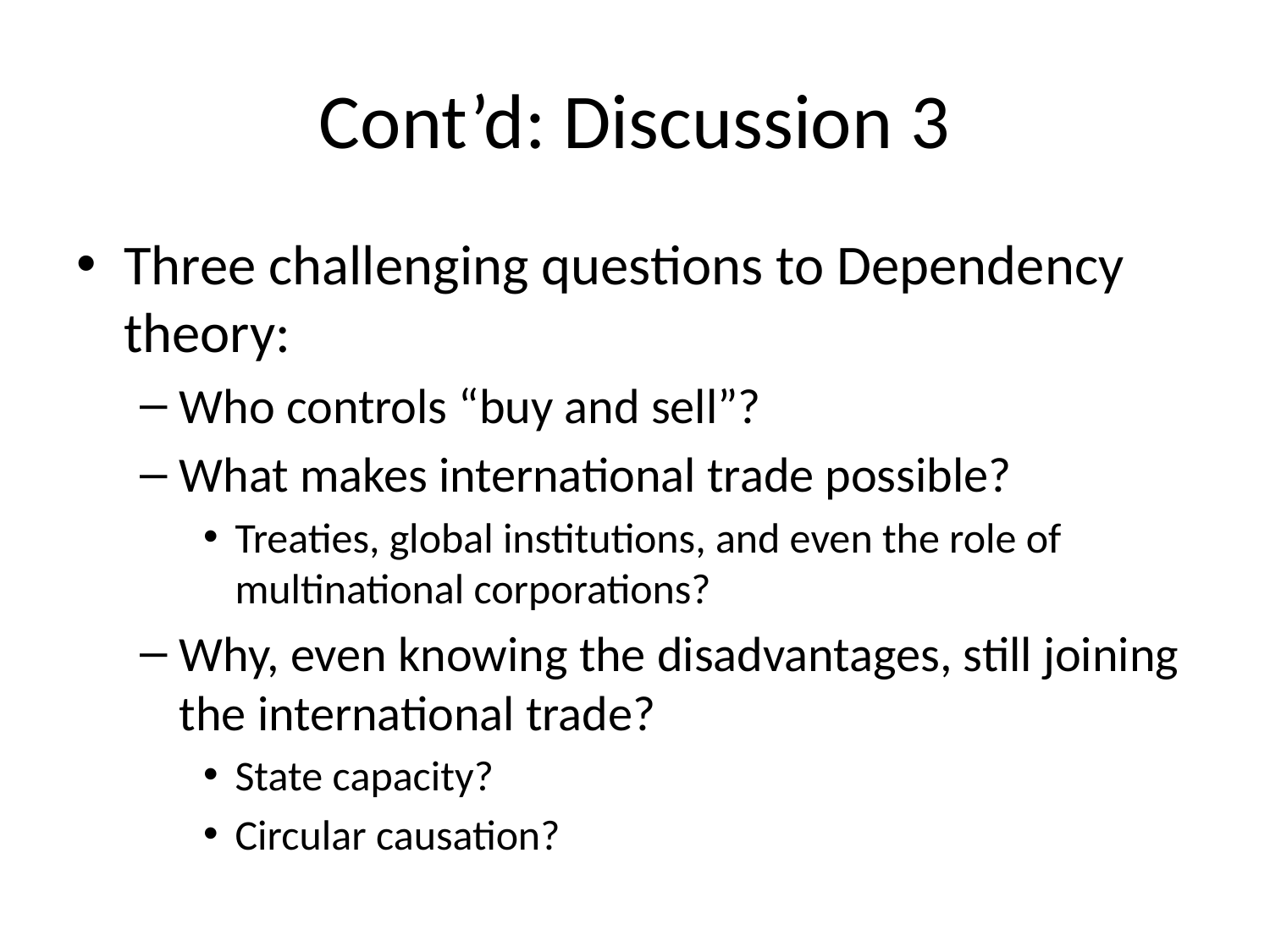

# Cont’d: Discussion 3
Three challenging questions to Dependency theory:
Who controls “buy and sell”?
What makes international trade possible?
Treaties, global institutions, and even the role of multinational corporations?
Why, even knowing the disadvantages, still joining the international trade?
State capacity?
Circular causation?